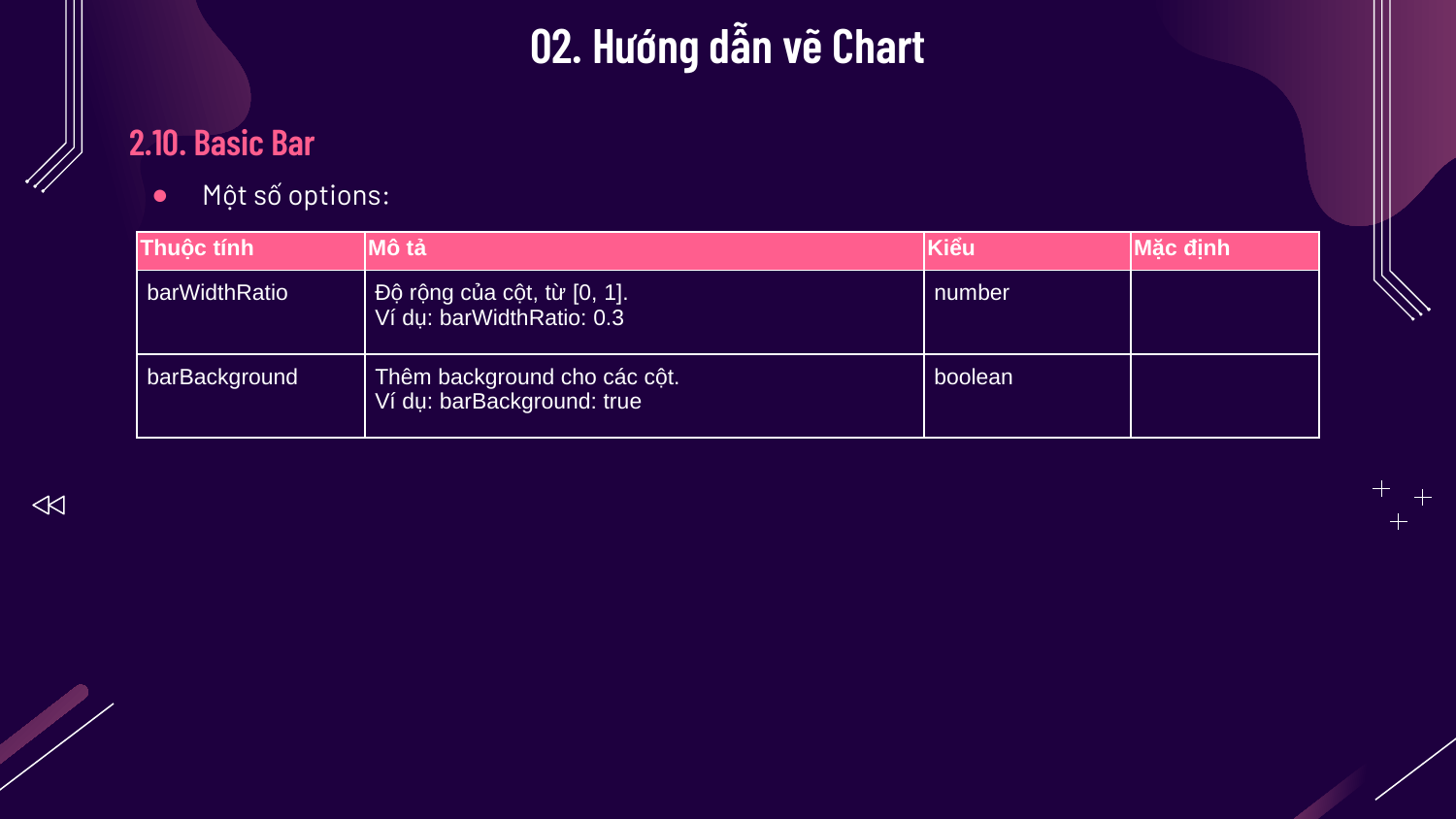

# 02. Hướng dẫn vẽ Chart
2.10. Basic Bar
Một số options:

| Thuộc tính | Mô tả | Kiểu | Mặc định |
| --- | --- | --- | --- |
| barWidthRatio | Độ rộng của cột, từ [0, 1]. Ví dụ: barWidthRatio: 0.3 | number |  |
| barBackground | Thêm background cho các cột. Ví dụ: barBackground: true | boolean |  |